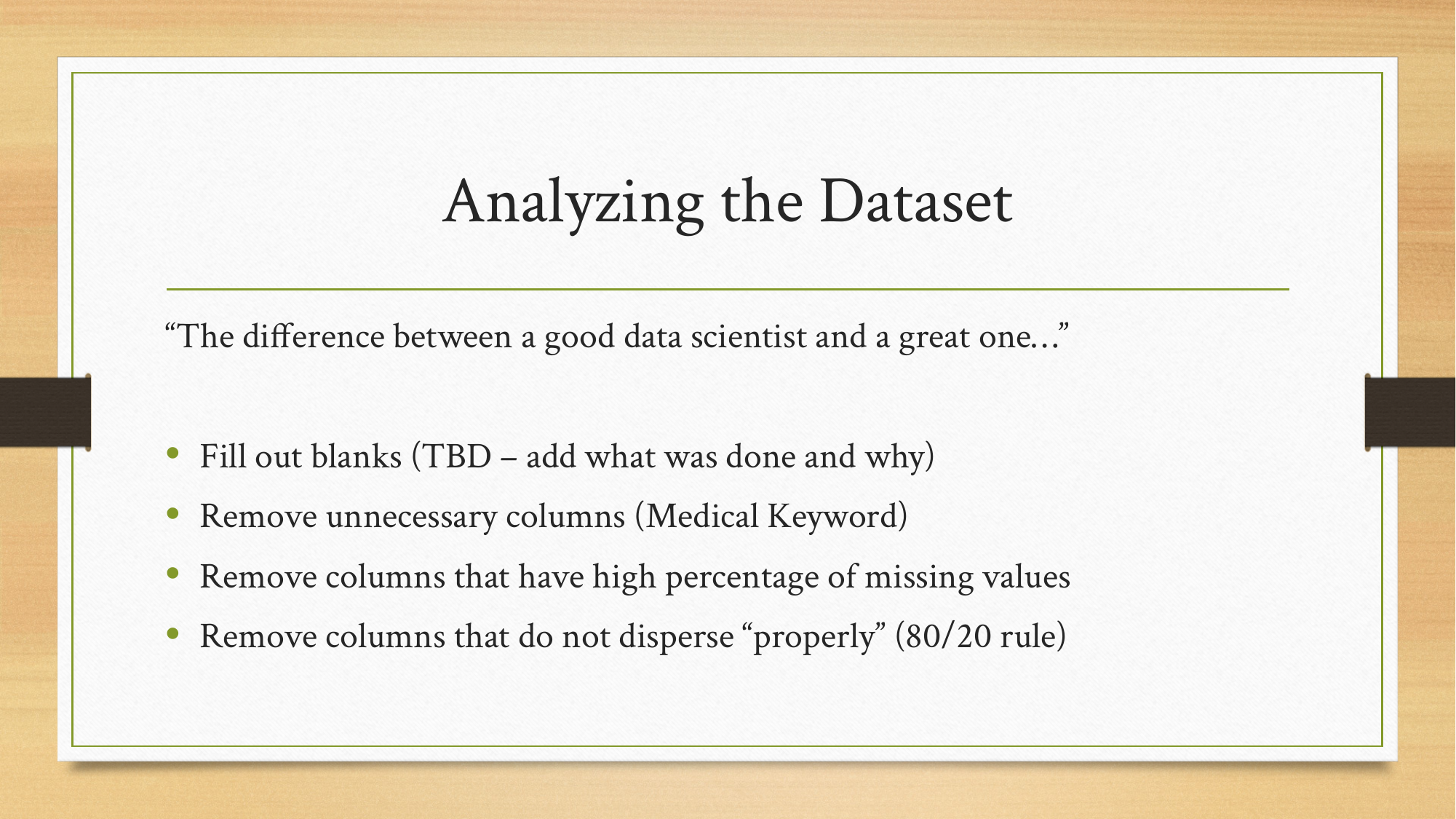

# Analyzing the Dataset
“The difference between a good data scientist and a great one…”

Fill out blanks (TBD – add what was done and why)
Remove unnecessary columns (Medical Keyword)
Remove columns that have high percentage of missing values
Remove columns that do not disperse “properly” (80/20 rule)